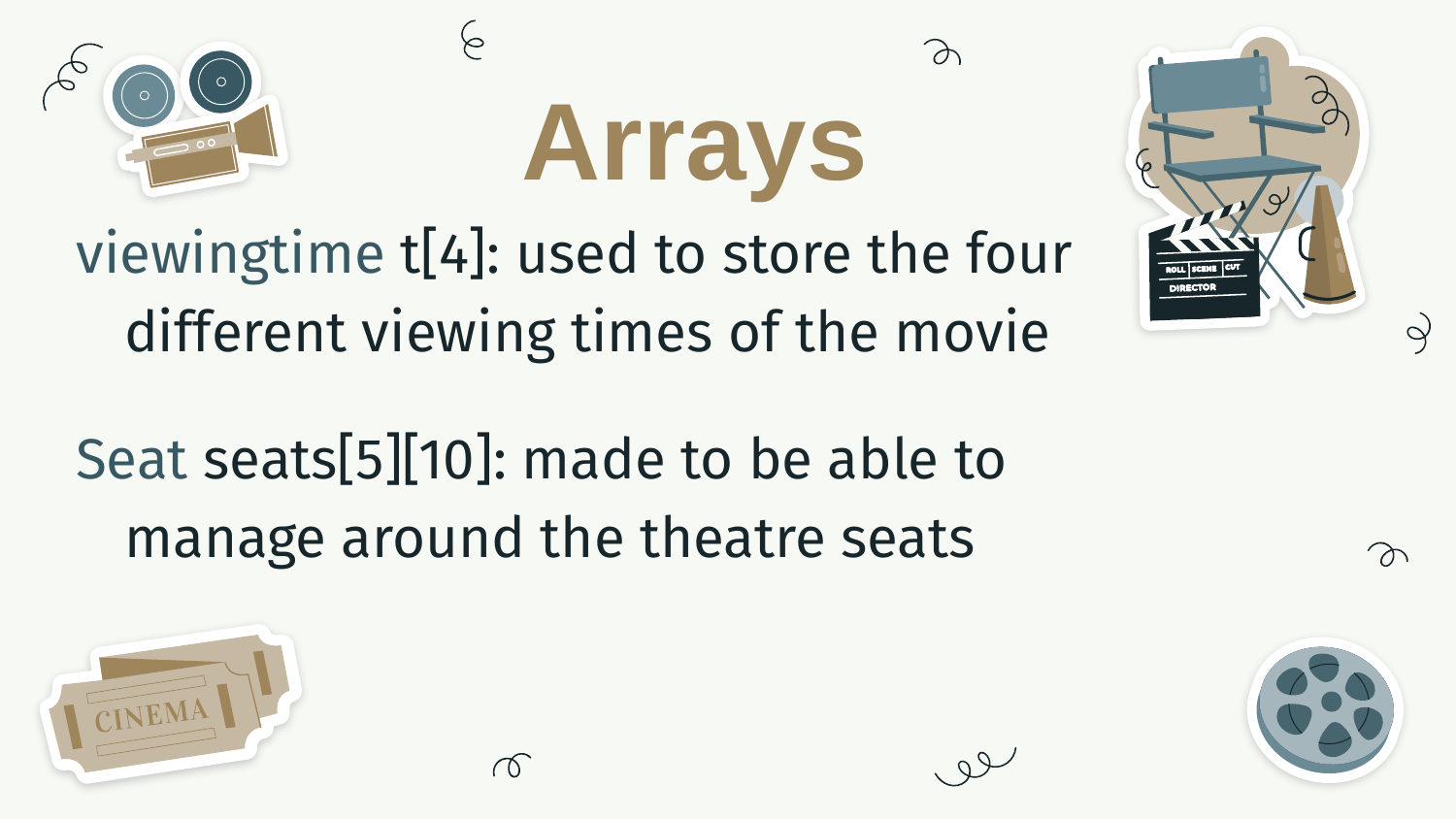

Arrays
viewingtime t[4]: used to store the four different viewing times of the movie
Seat seats[5][10]: made to be able to manage around the theatre seats